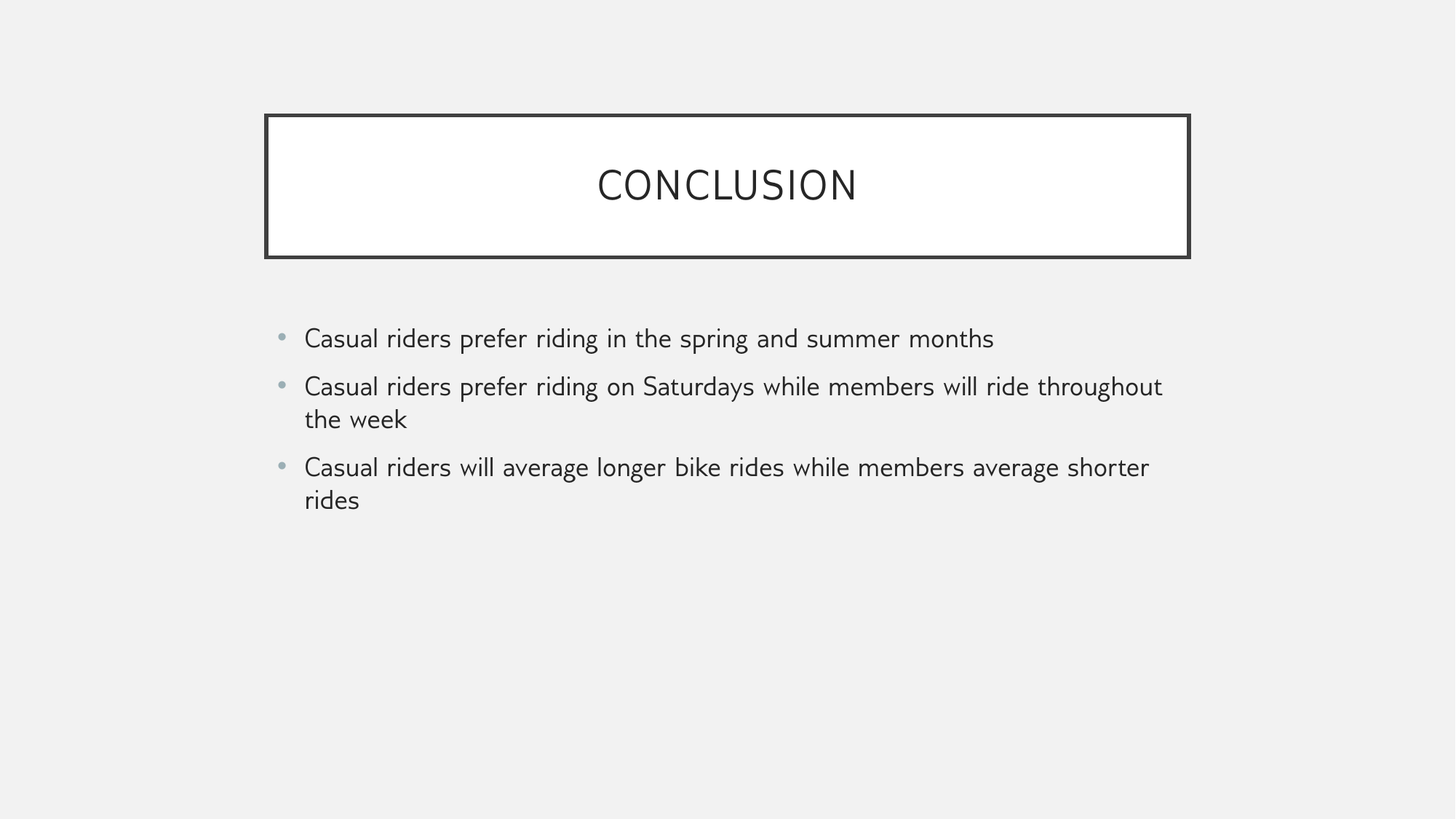

# Conclusion
Casual riders prefer riding in the spring and summer months
Casual riders prefer riding on Saturdays while members will ride throughout the week
Casual riders will average longer bike rides while members average shorter rides